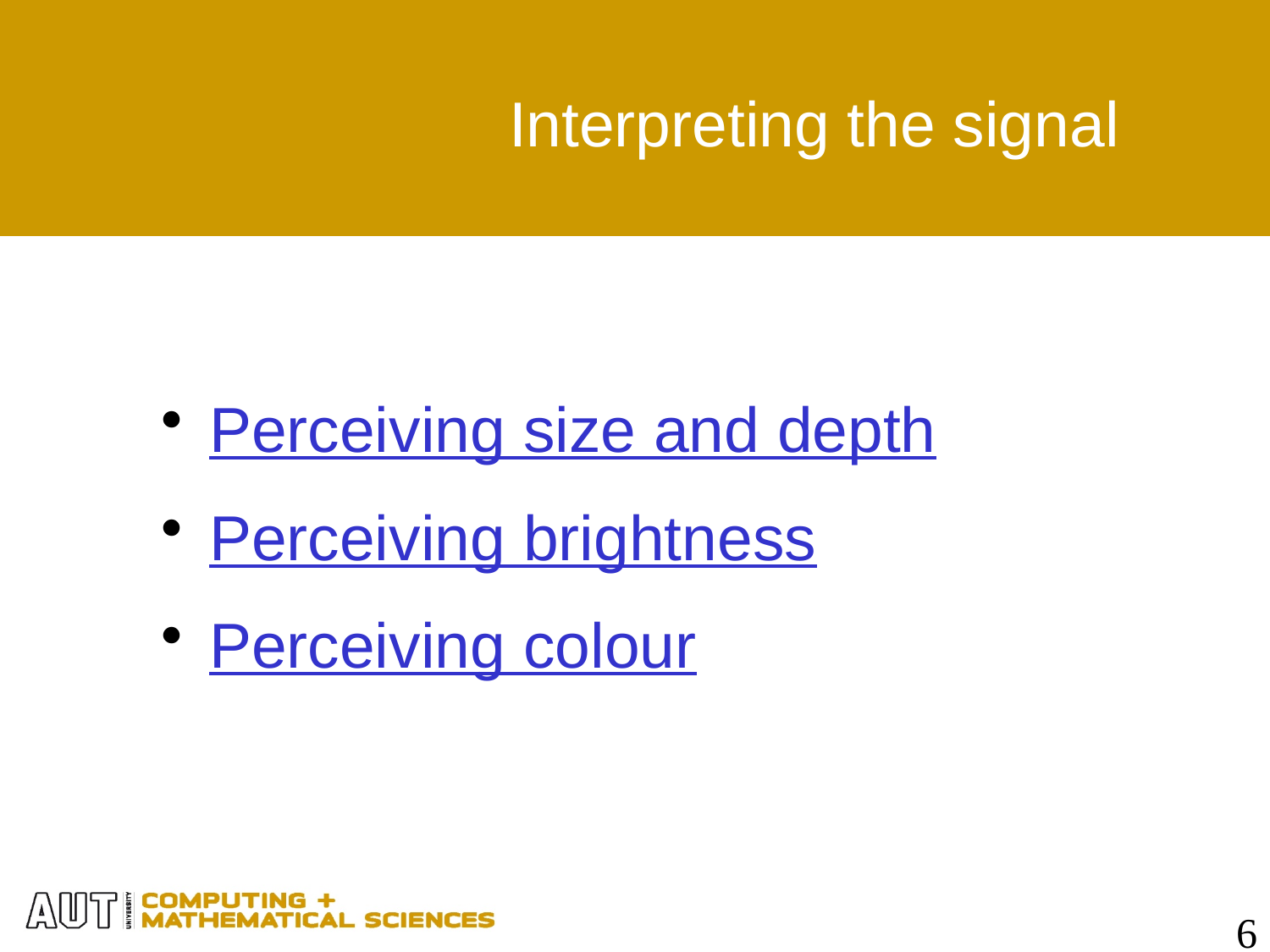

# Interpreting the signal

Perceiving size and depth
Perceiving brightness
Perceiving colour

6